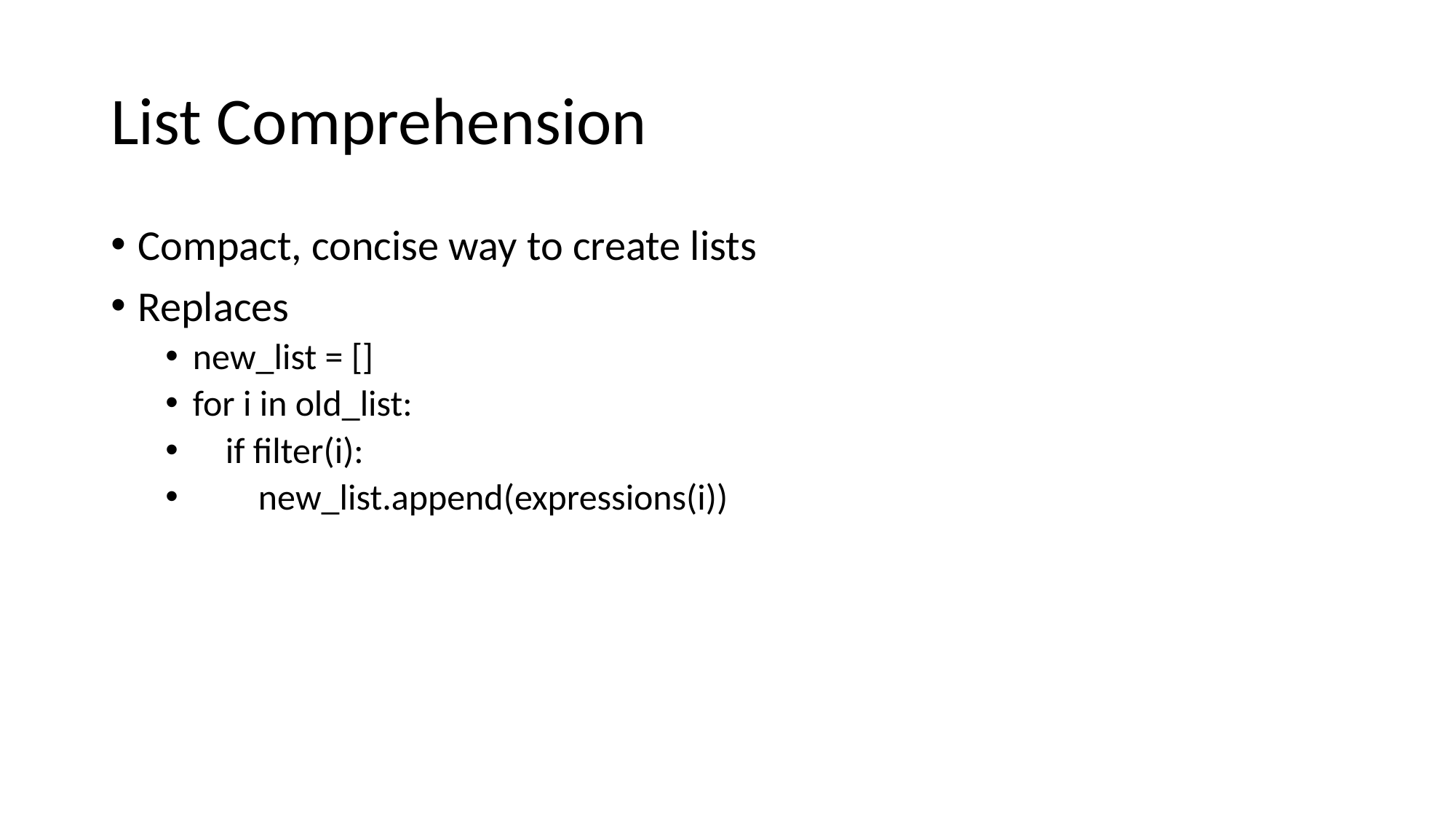

# List Comprehension
Compact, concise way to create lists
Replaces
new_list = []
for i in old_list:
    if filter(i):
        new_list.append(expressions(i))